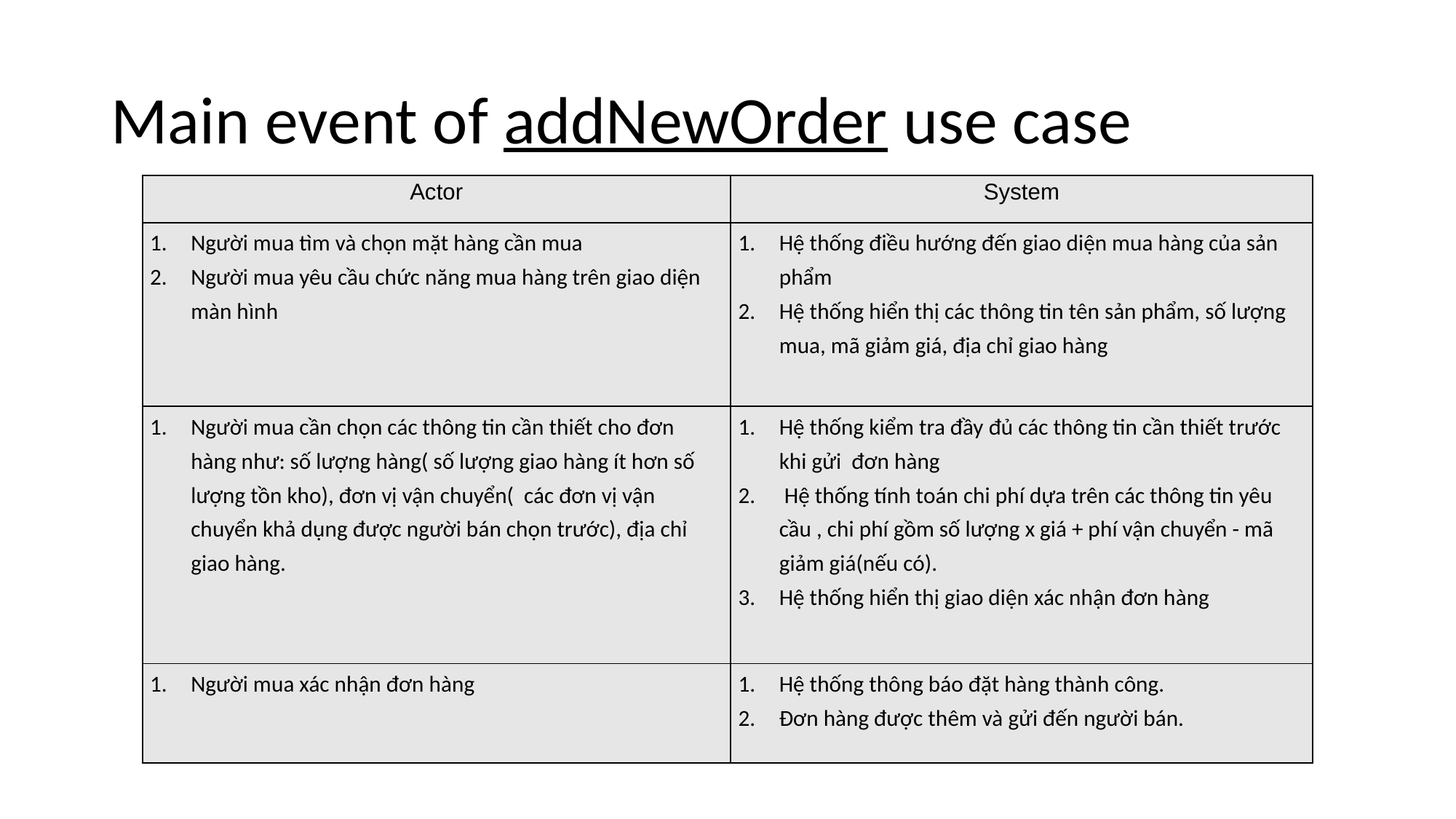

Main event of addNewOrder use case
| Actor | System |
| --- | --- |
| Người mua tìm và chọn mặt hàng cần mua Người mua yêu cầu chức năng mua hàng trên giao diện màn hình | Hệ thống điều hướng đến giao diện mua hàng của sản phẩm Hệ thống hiển thị các thông tin tên sản phẩm, số lượng mua, mã giảm giá, địa chỉ giao hàng |
| Người mua cần chọn các thông tin cần thiết cho đơn hàng như: số lượng hàng( số lượng giao hàng ít hơn số lượng tồn kho), đơn vị vận chuyển( các đơn vị vận chuyển khả dụng được người bán chọn trước), địa chỉ giao hàng. | Hệ thống kiểm tra đầy đủ các thông tin cần thiết trước khi gửi đơn hàng Hệ thống tính toán chi phí dựa trên các thông tin yêu cầu , chi phí gồm số lượng x giá + phí vận chuyển - mã giảm giá(nếu có). Hệ thống hiển thị giao diện xác nhận đơn hàng |
| Người mua xác nhận đơn hàng | Hệ thống thông báo đặt hàng thành công. Đơn hàng được thêm và gửi đến người bán. |